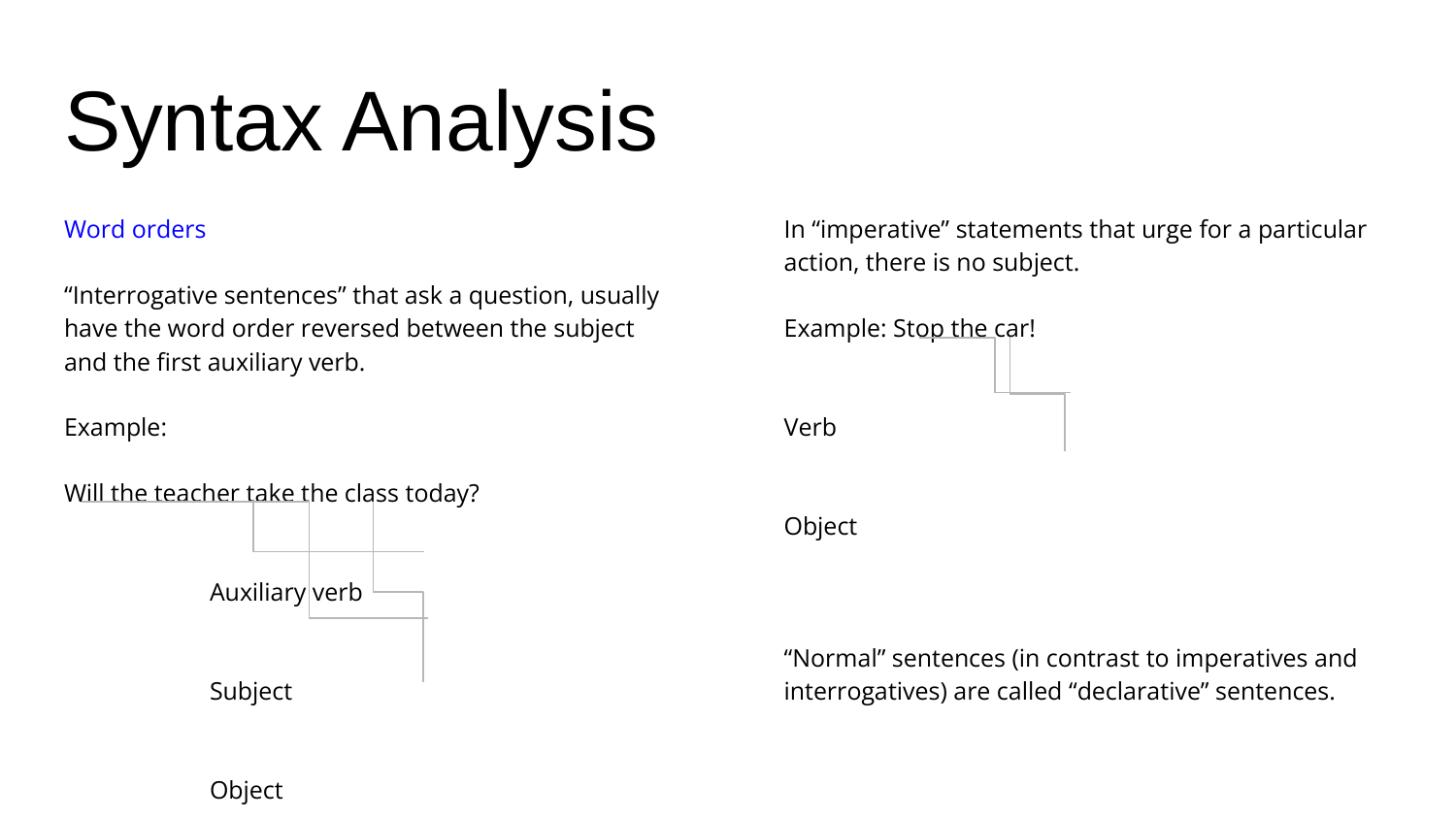

# Syntax Analysis
Word orders
“Interrogative sentences” that ask a question, usually have the word order reversed between the subject and the first auxiliary verb.
Example:
Will the teacher take the class today?
					Auxiliary verb
					Subject
					Object
In “imperative” statements that urge for a particular action, there is no subject.
Example: Stop the car!
				Verb
				Object

“Normal” sentences (in contrast to imperatives and interrogatives) are called “declarative” sentences.